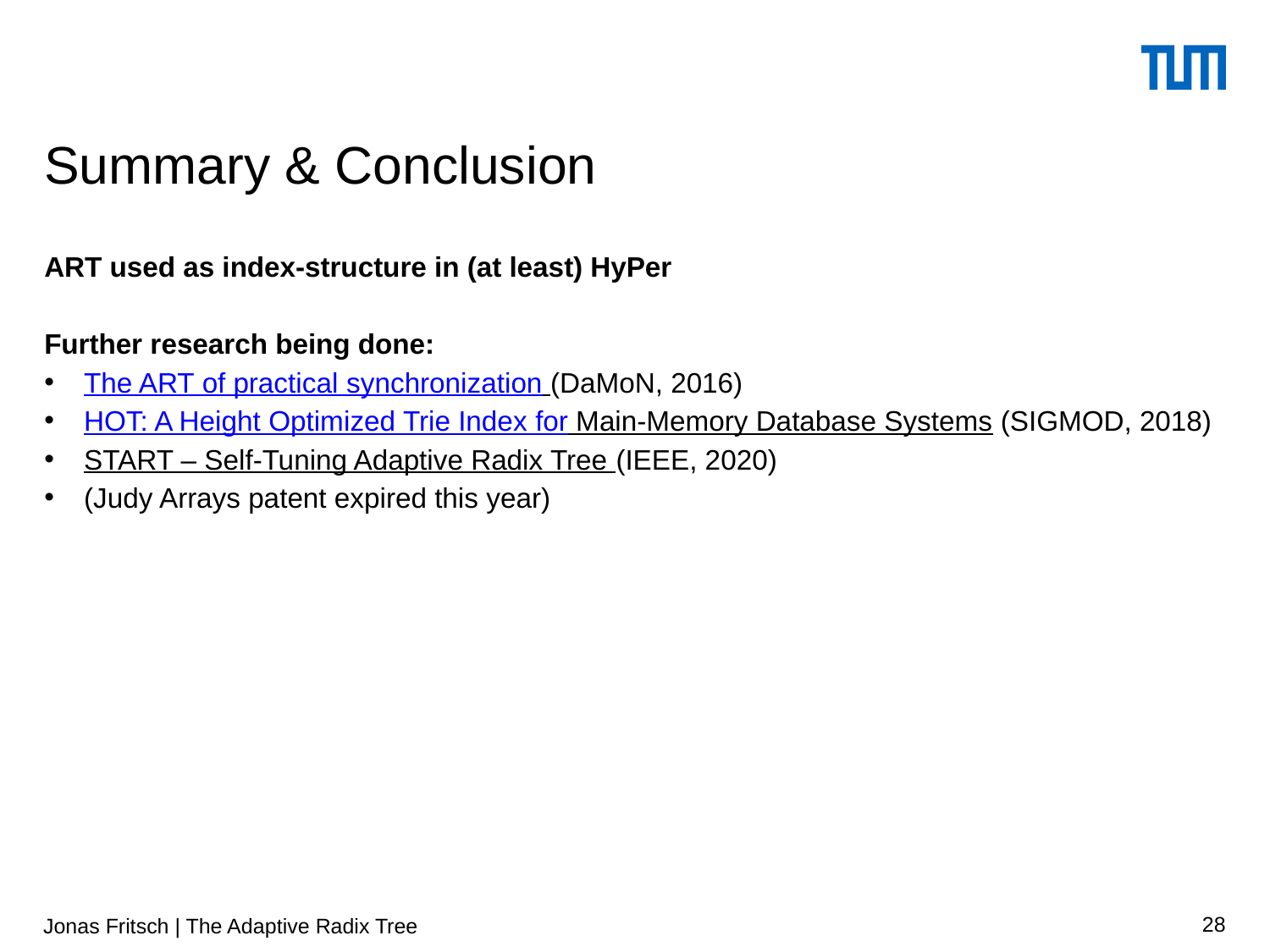

# Summary & Conclusion
ART used as index-structure in (at least) HyPer

Further research being done:
The ART of practical synchronization (DaMoN, 2016)
HOT: A Height Optimized Trie Index for Main-Memory Database Systems (SIGMOD, 2018)
START – Self-Tuning Adaptive Radix Tree (IEEE, 2020)
(Judy Arrays patent expired this year)

Jonas Fritsch | The Adaptive Radix Tree
28